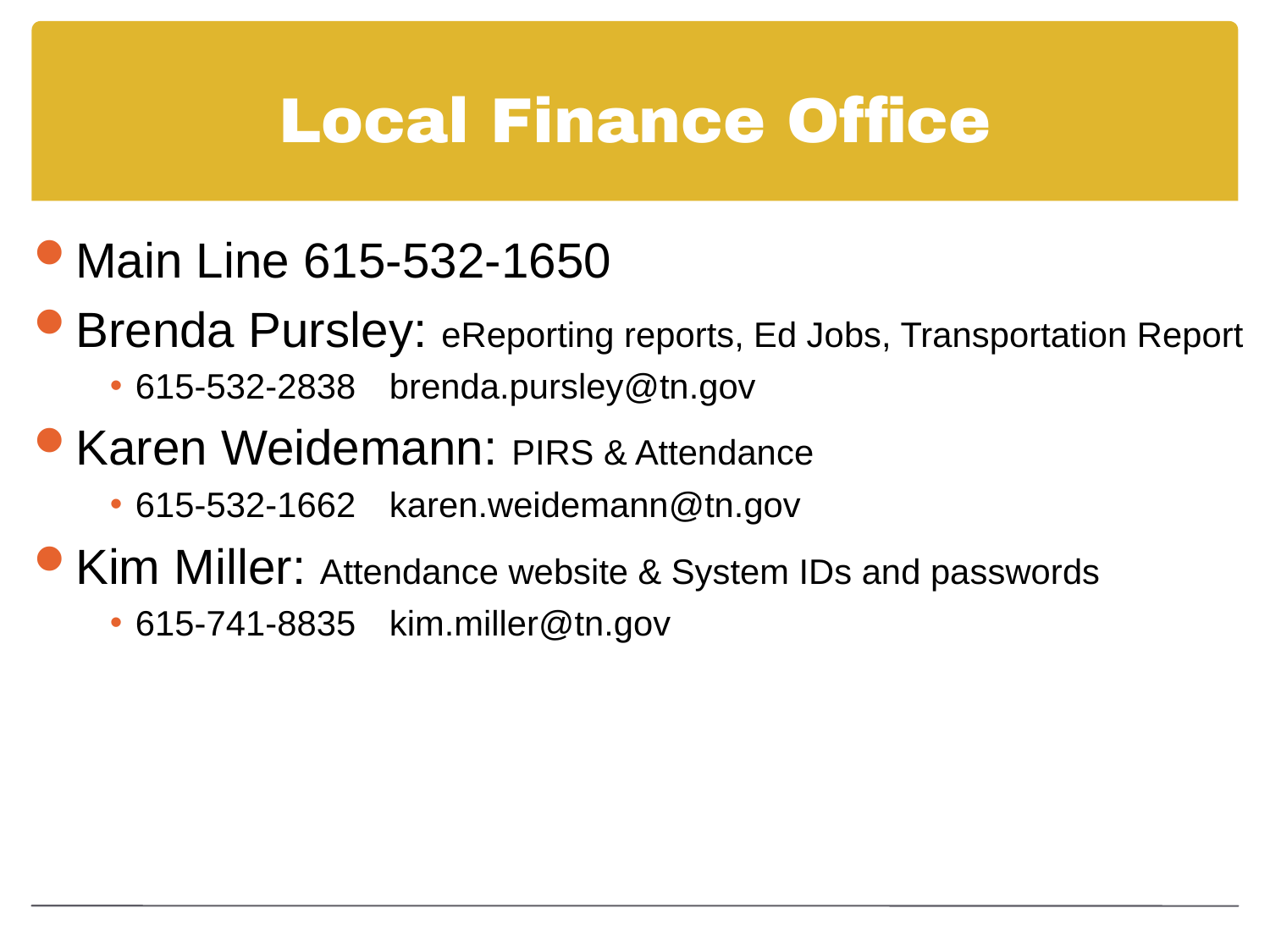

# Local Finance Office
Main Line 615-532-1650
Brenda Pursley: eReporting reports, Ed Jobs, Transportation Report
615-532-2838	brenda.pursley@tn.gov
Karen Weidemann: PIRS & Attendance
615-532-1662	karen.weidemann@tn.gov
Kim Miller: Attendance website & System IDs and passwords
615-741-8835	kim.miller@tn.gov